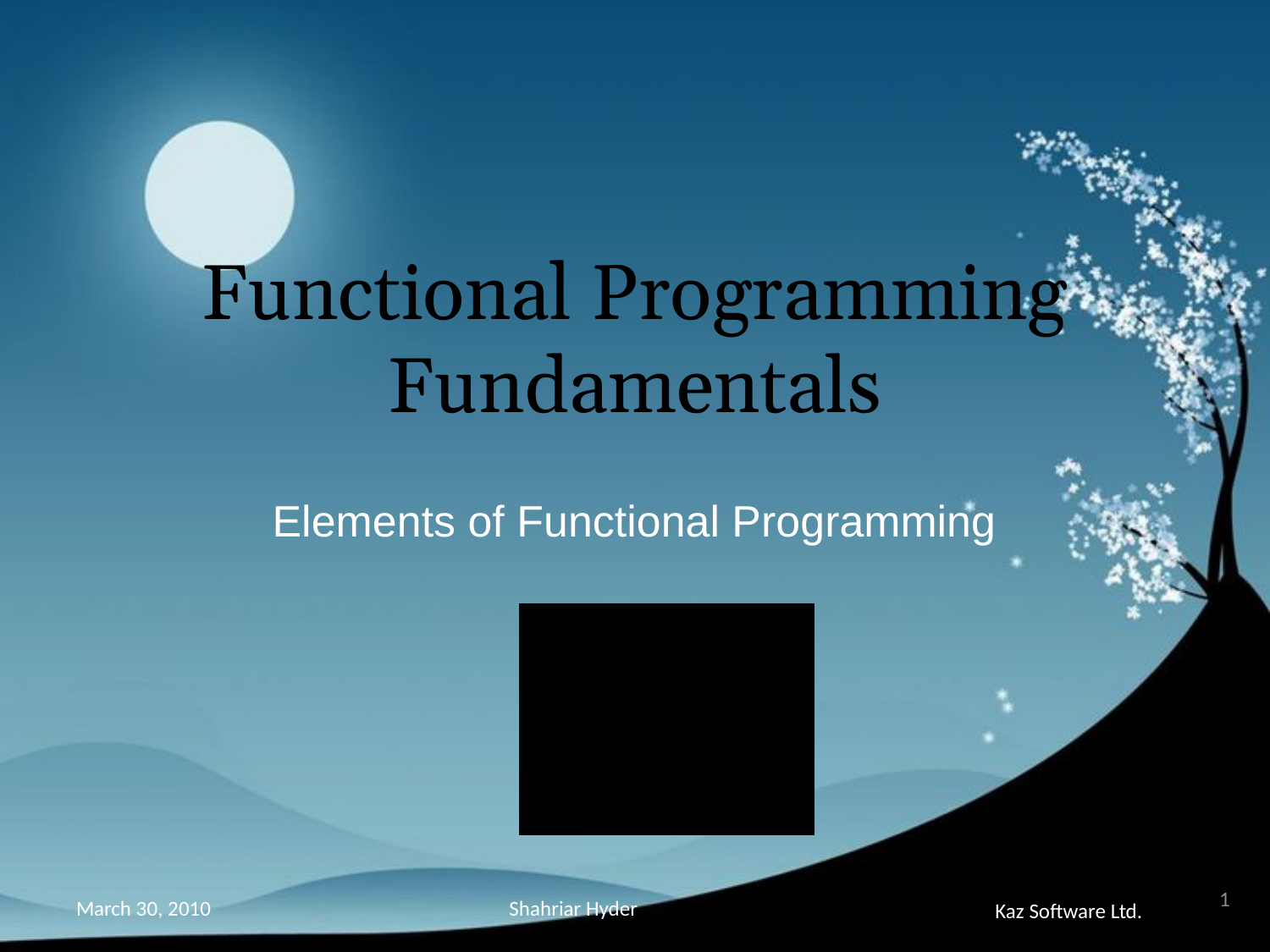

# Functional Programming Fundamentals
Elements of Functional Programming
λ
1
Shahriar Hyder
March 30, 2010
Kaz Software Ltd.